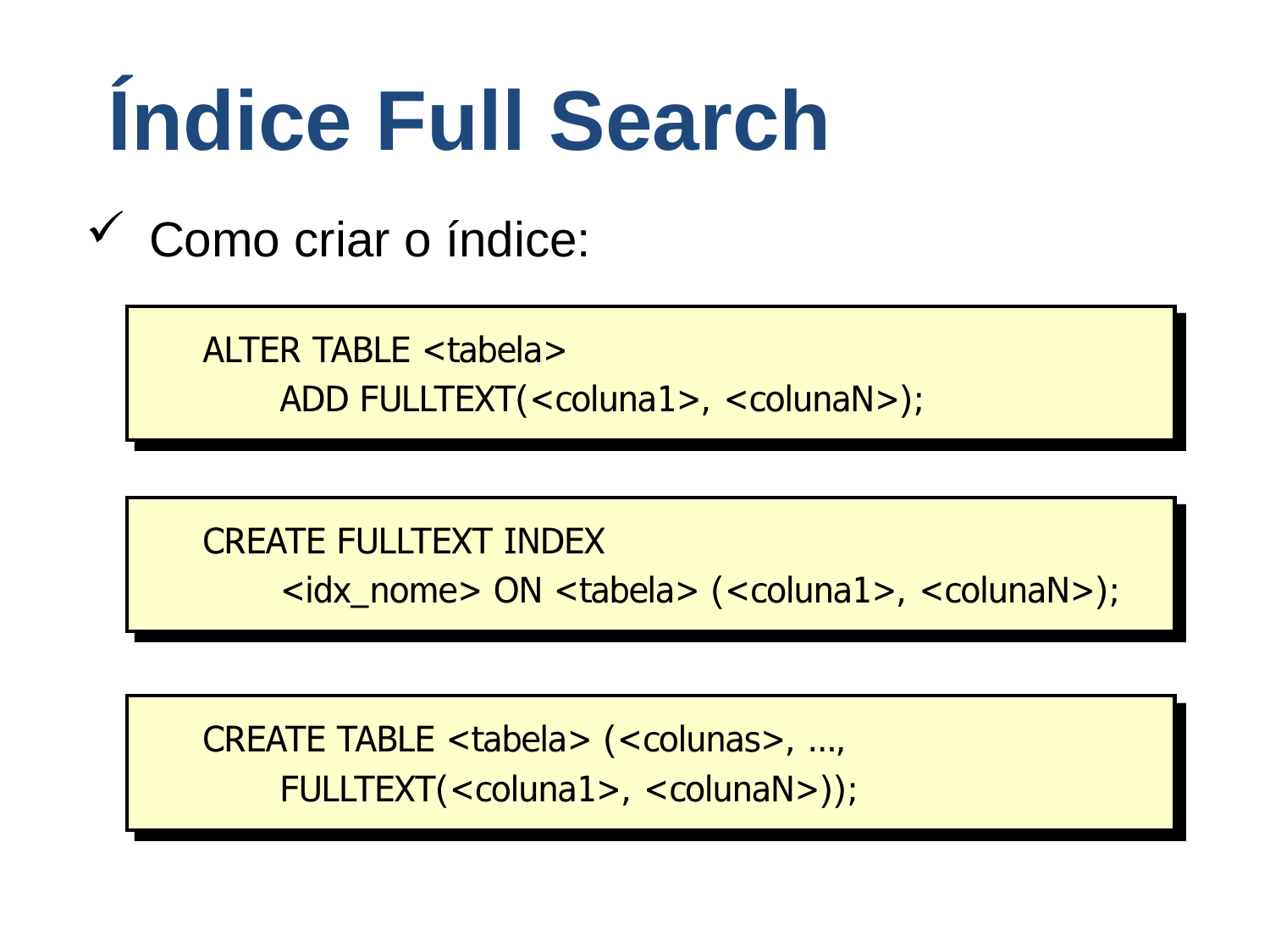

# Índice Full Search
Como criar o índice:

ALTER TABLE <tabela>
       ADD FULLTEXT(<coluna1>, <colunaN>);

CREATE FULLTEXT INDEX
       <idx_nome> ON <tabela> (<coluna1>, <colunaN>);

CREATE TABLE <tabela> (<colunas>, …,
       FULLTEXT(<coluna1>, <colunaN>));